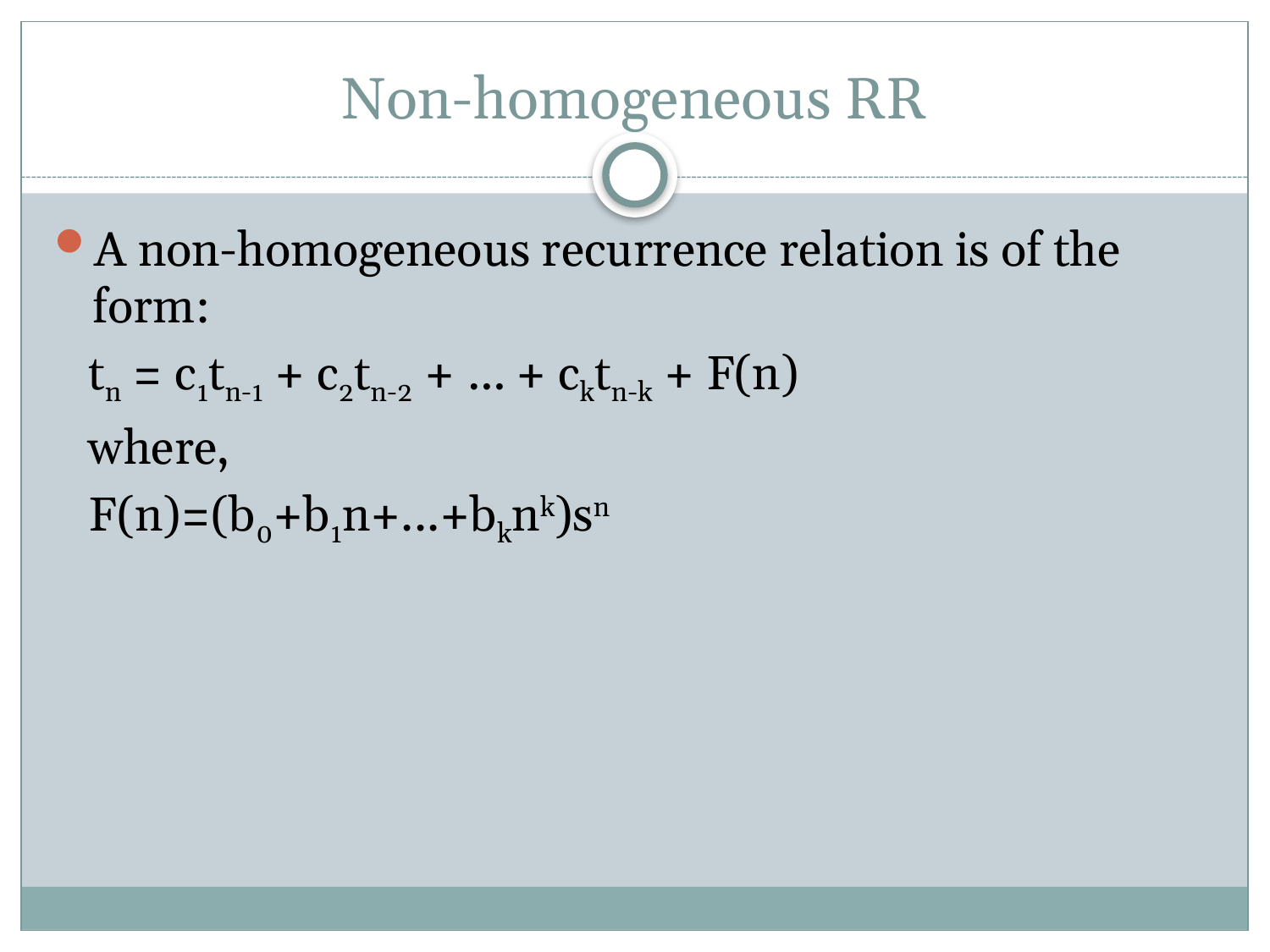

# Non-homogeneous RR
A non-homogeneous recurrence relation is of the form:
   tn = c1tn-1 + c2tn-2 + … + cktn-k + F(n)
   where,
   F(n)=(b0+b1n+...+bknk)sn